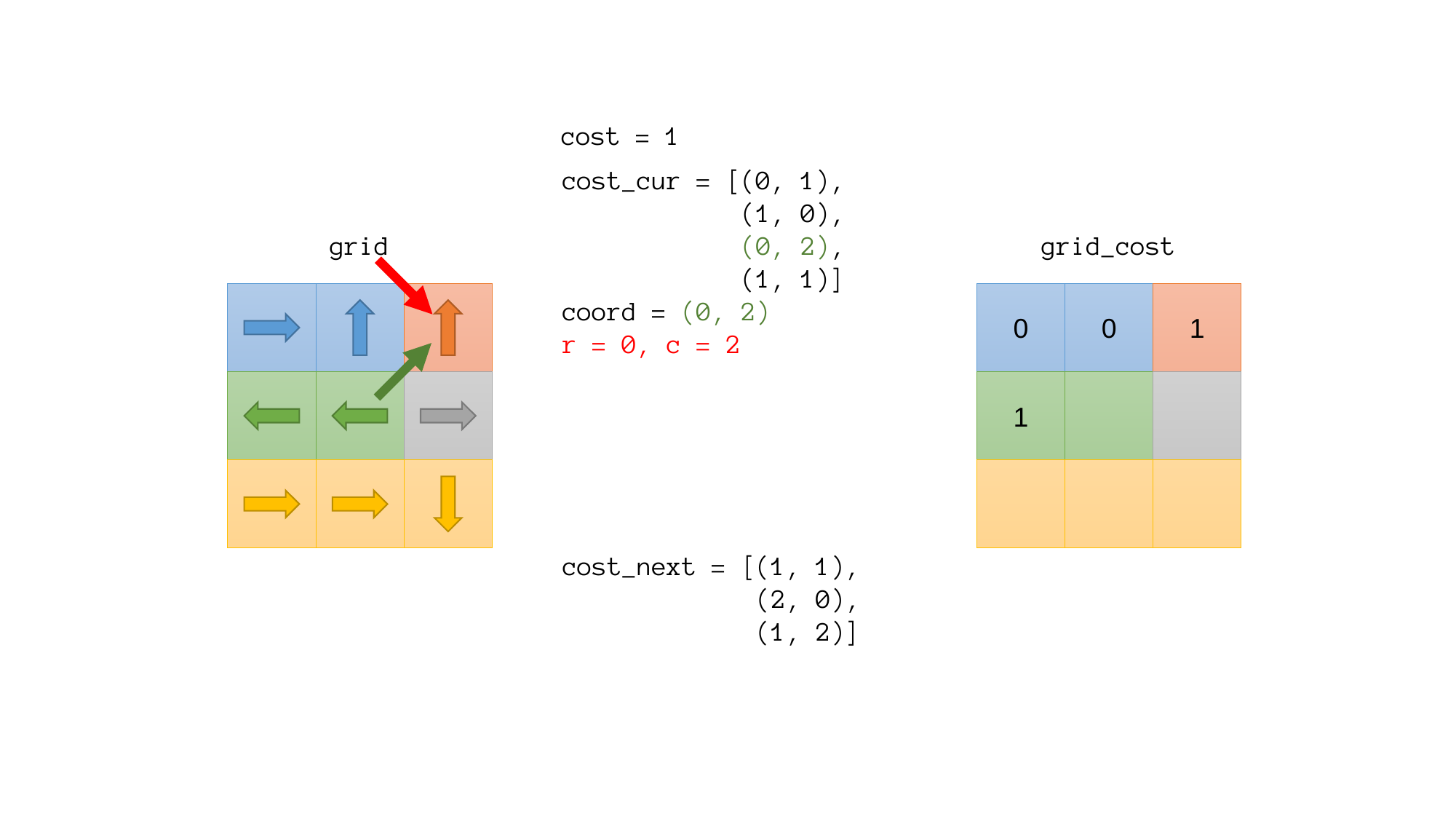

cost = 1
cost_cur = [(0, 1),
            (1, 0),
            (0, 2),
            (1, 1)]
coord = (0, 2)
r = 0, c = 2
grid
grid_cost

0
0
1

1

cost_next = [(1, 1),
             (2, 0),
             (1, 2)]